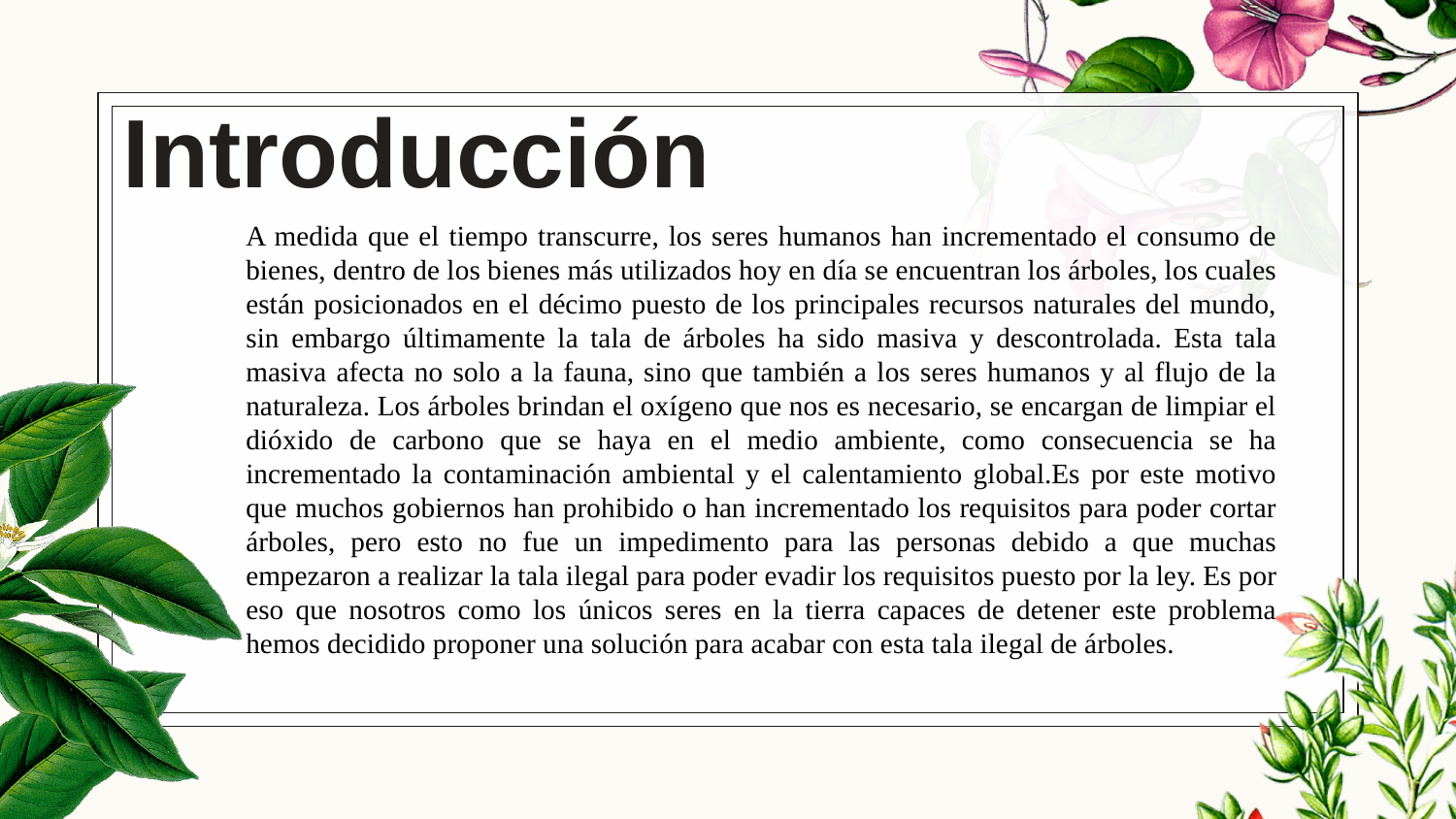

# Introducción
A medida que el tiempo transcurre, los seres humanos han incrementado el consumo de bienes, dentro de los bienes más utilizados hoy en día se encuentran los árboles, los cuales están posicionados en el décimo puesto de los principales recursos naturales del mundo, sin embargo últimamente la tala de árboles ha sido masiva y descontrolada. Esta tala masiva afecta no solo a la fauna, sino que también a los seres humanos y al flujo de la naturaleza. Los árboles brindan el oxígeno que nos es necesario, se encargan de limpiar el dióxido de carbono que se haya en el medio ambiente, como consecuencia se ha incrementado la contaminación ambiental y el calentamiento global.Es por este motivo que muchos gobiernos han prohibido o han incrementado los requisitos para poder cortar árboles, pero esto no fue un impedimento para las personas debido a que muchas empezaron a realizar la tala ilegal para poder evadir los requisitos puesto por la ley. Es por eso que nosotros como los únicos seres en la tierra capaces de detener este problema hemos decidido proponer una solución para acabar con esta tala ilegal de árboles.